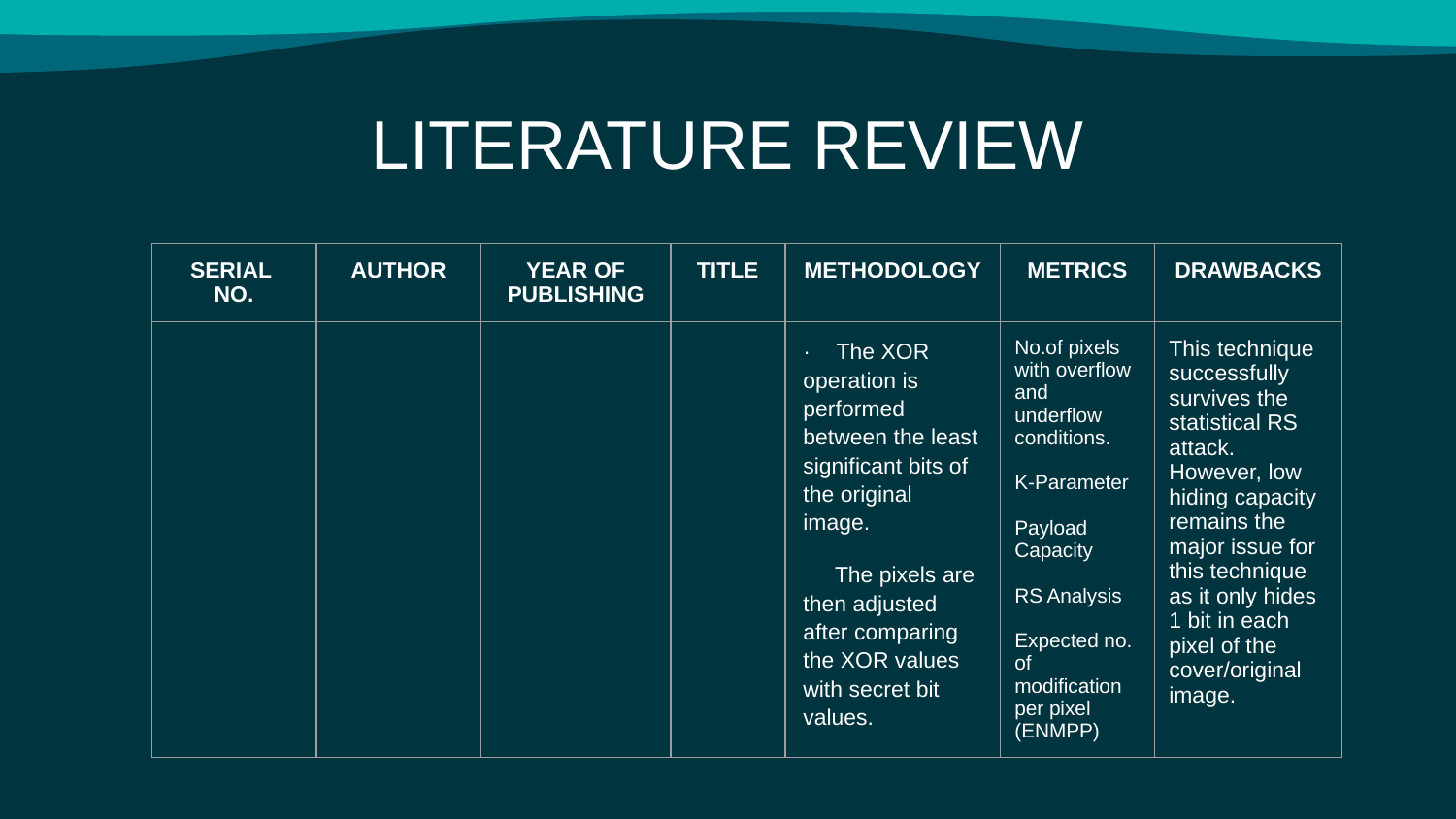

# LITERATURE REVIEW
| SERIAL NO. | AUTHOR | YEAR OF PUBLISHING | TITLE | METHODOLOGY | METRICS | DRAWBACKS |
| --- | --- | --- | --- | --- | --- | --- |
|  |  |  |  | · The XOR operation is performed between the least significant bits of the original image. The pixels are then adjusted after comparing the XOR values with secret bit values. | No.of pixels with overflow and underflow conditions. K-Parameter Payload Capacity RS Analysis Expected no. of modification per pixel (ENMPP) | This technique successfully survives the statistical RS attack. However, low hiding capacity remains the major issue for this technique as it only hides 1 bit in each pixel of the cover/original image. |